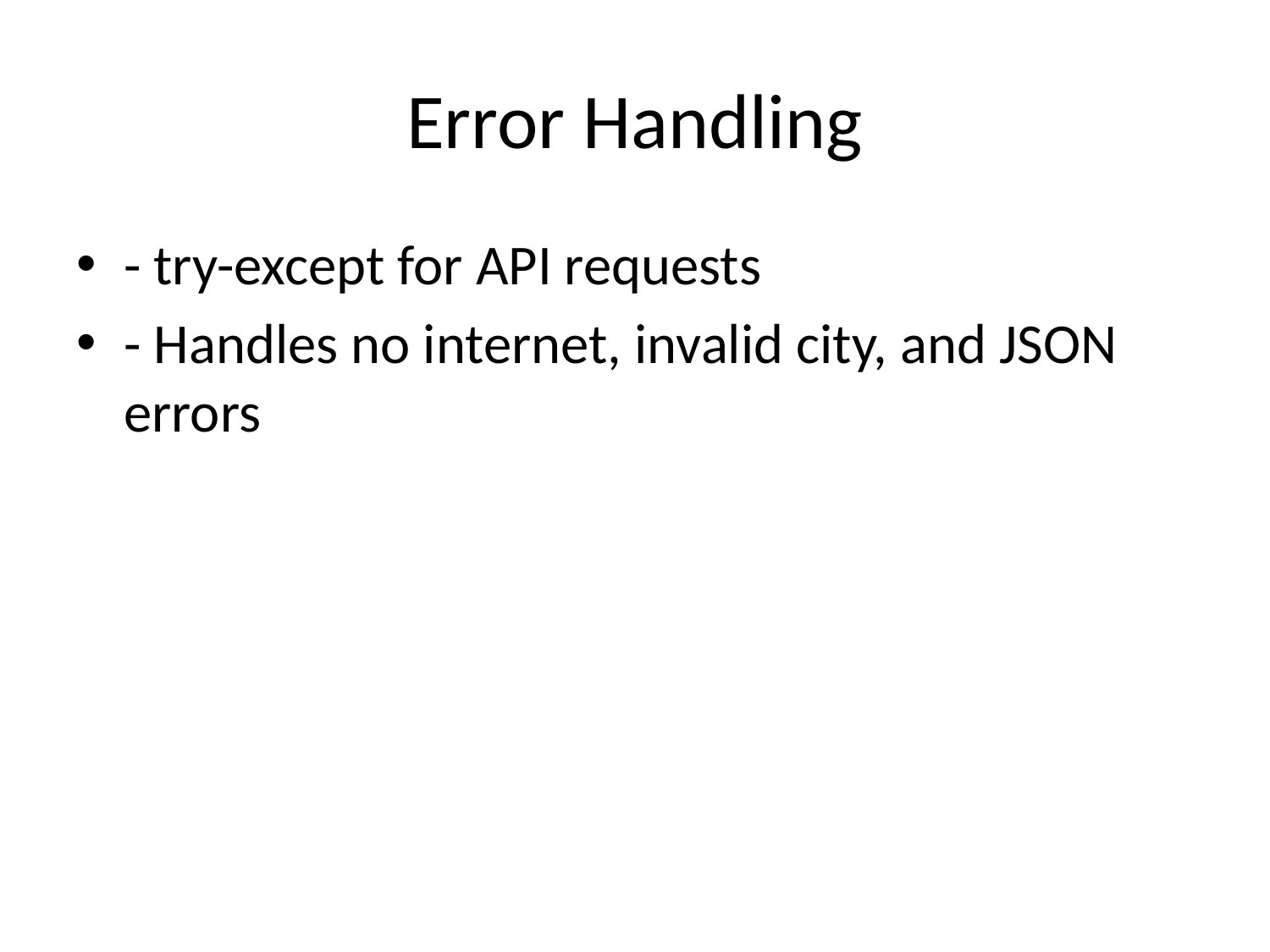

# Error Handling
- try-except for API requests
- Handles no internet, invalid city, and JSON errors